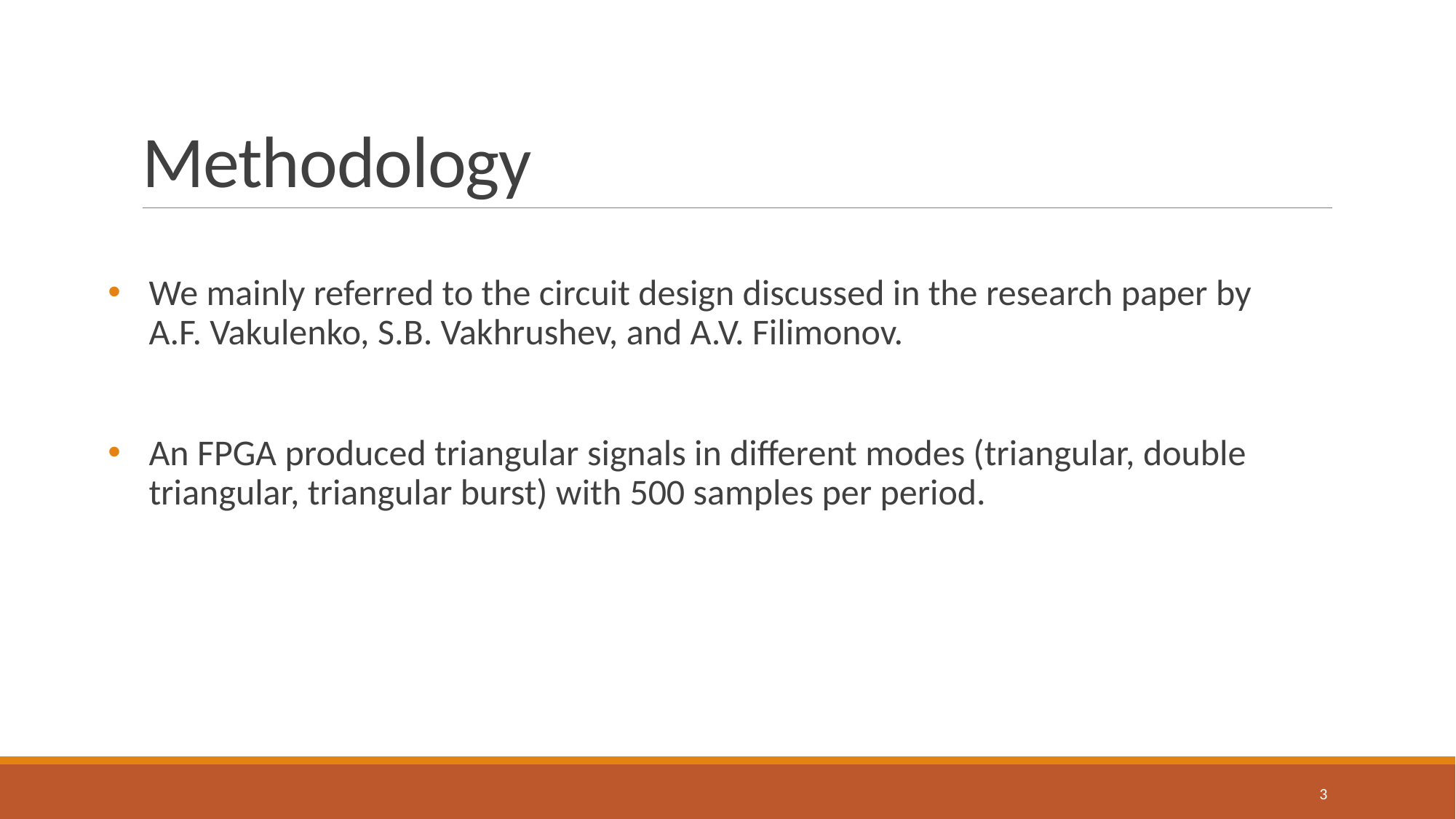

# Methodology
We mainly referred to the circuit design discussed in the research paper by A.F. Vakulenko, S.B. Vakhrushev, and A.V. Filimonov.

An FPGA produced triangular signals in different modes (triangular, double triangular, triangular burst) with 500 samples per period.

3